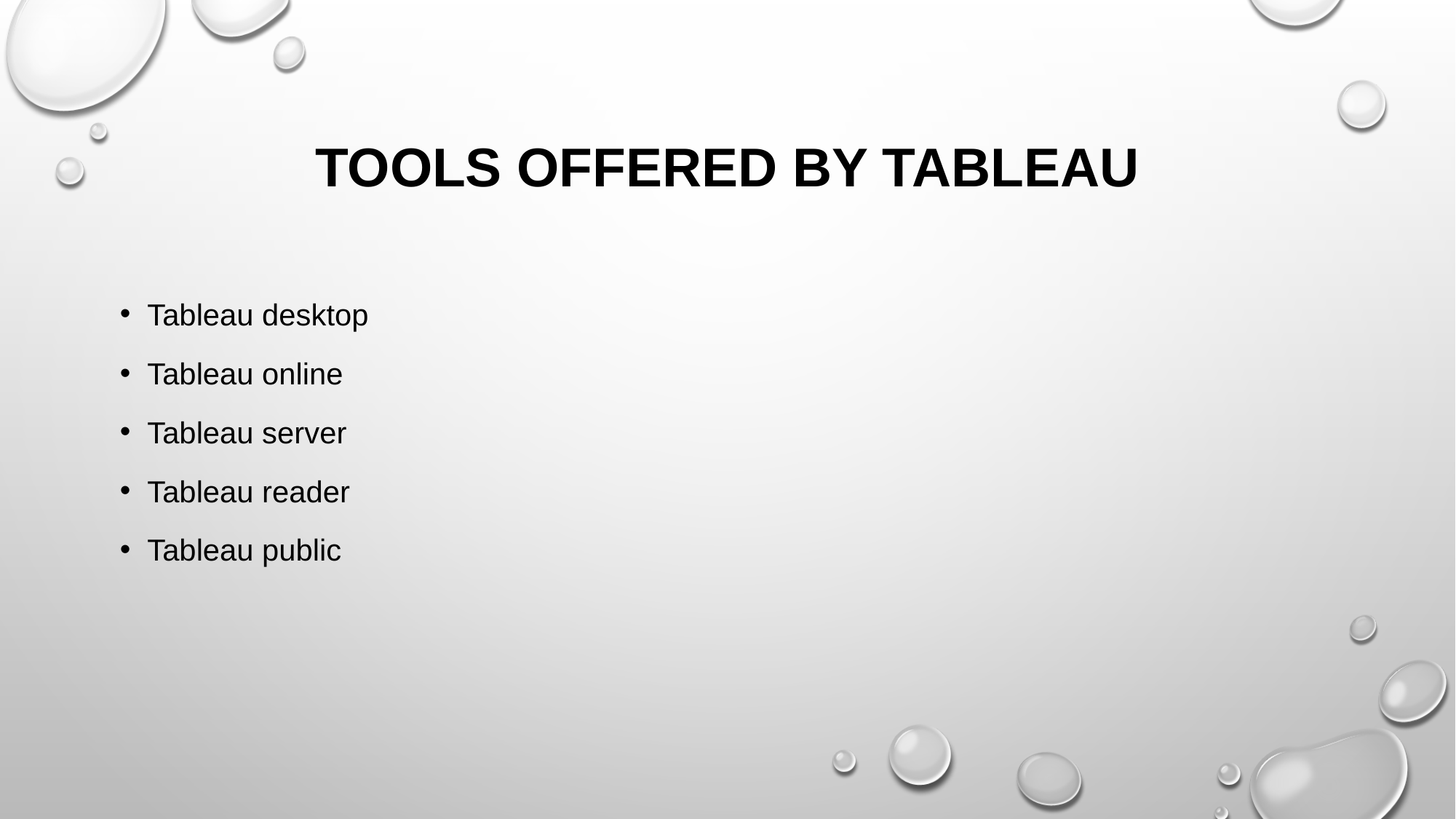

# Tools offered by tableau
Tableau desktop
Tableau online
Tableau server
Tableau reader
Tableau public